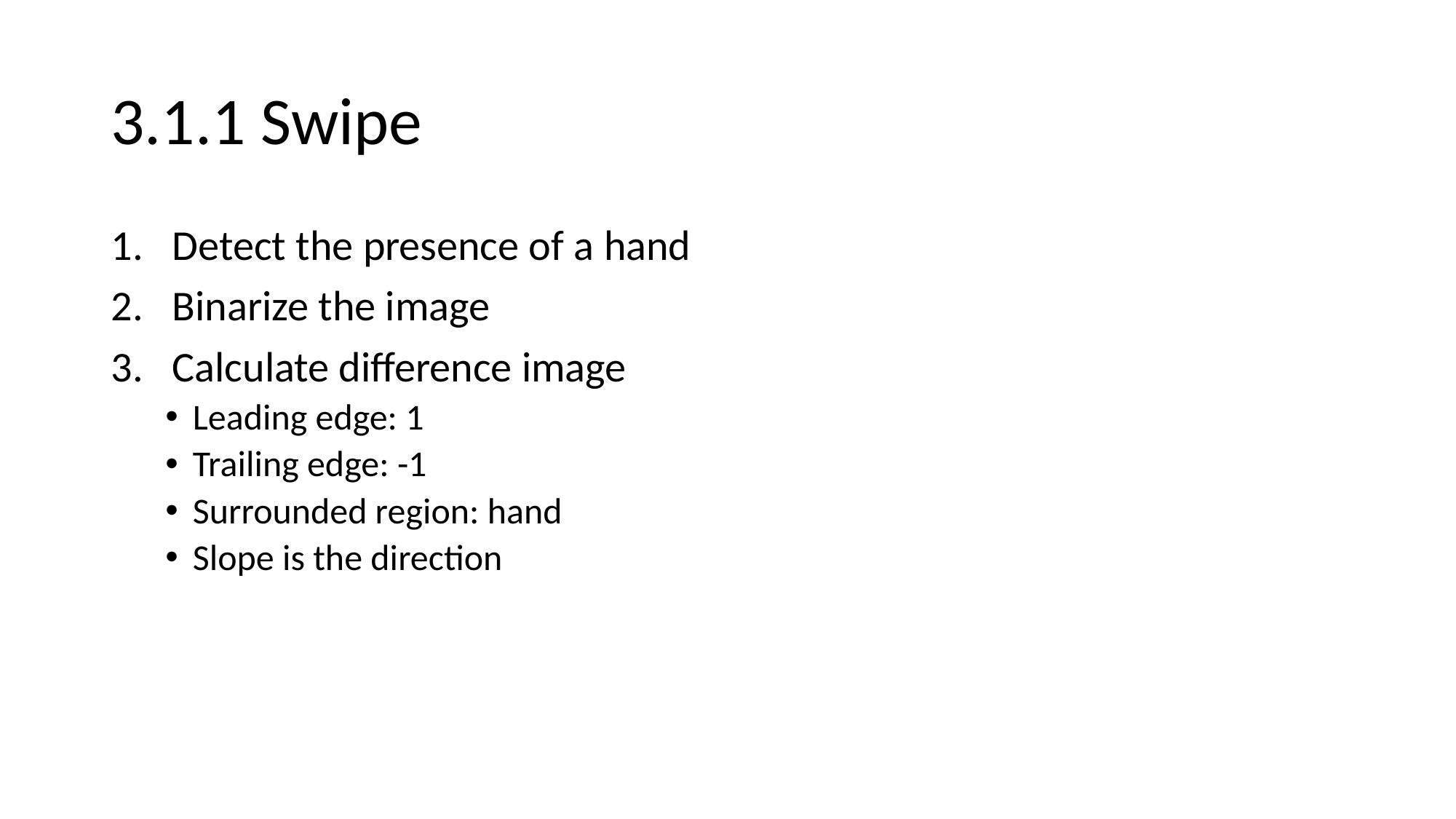

# 3.1.1 Swipe
Detect the presence of a hand
Binarize the image
Calculate difference image
Leading edge: 1
Trailing edge: -1
Surrounded region: hand
Slope is the direction